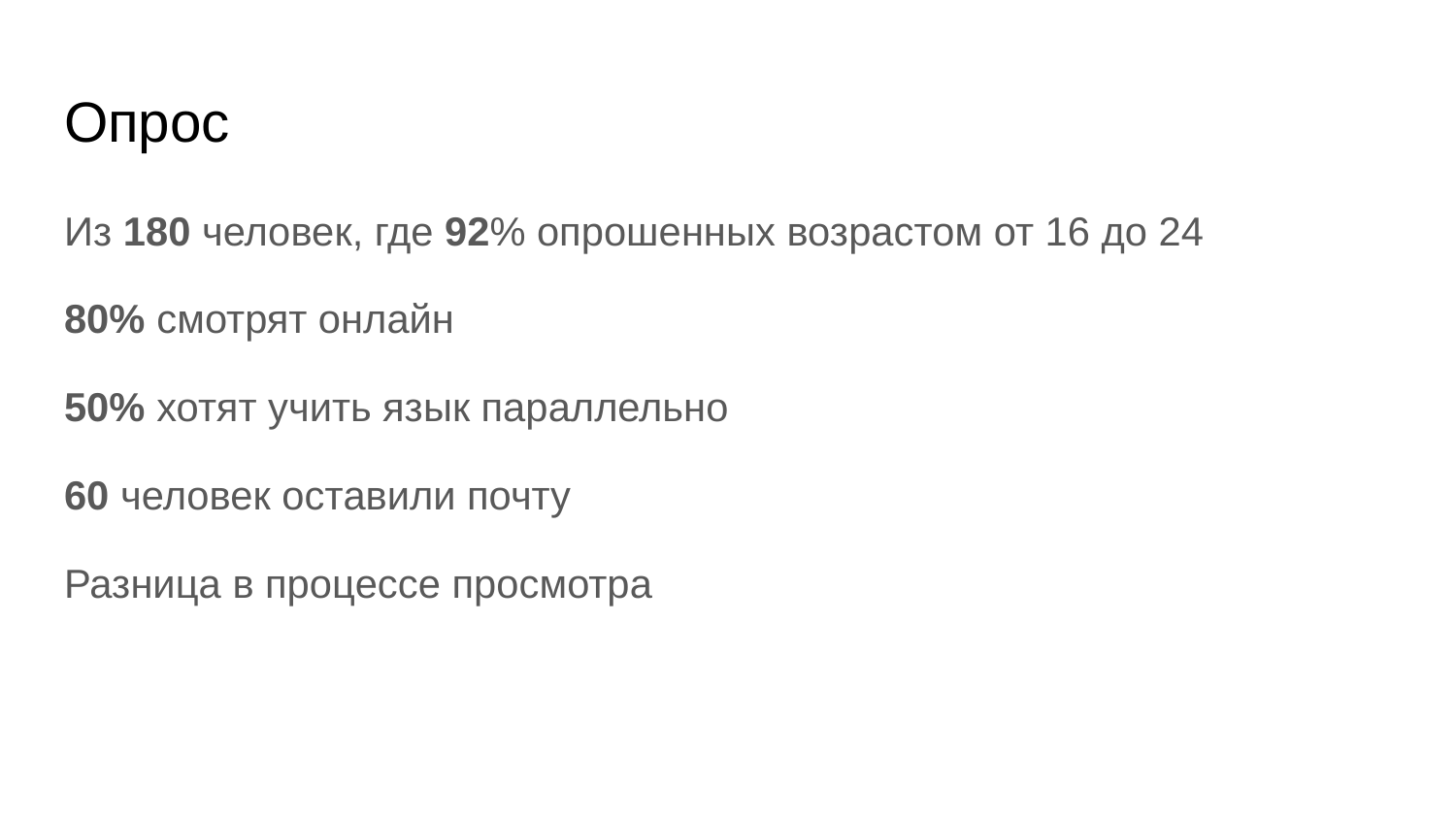

# Опрос
Из 180 человек, где 92% опрошенных возрастом от 16 до 24
80% смотрят онлайн
50% хотят учить язык параллельно
60 человек оставили почту
Разница в процессе просмотра